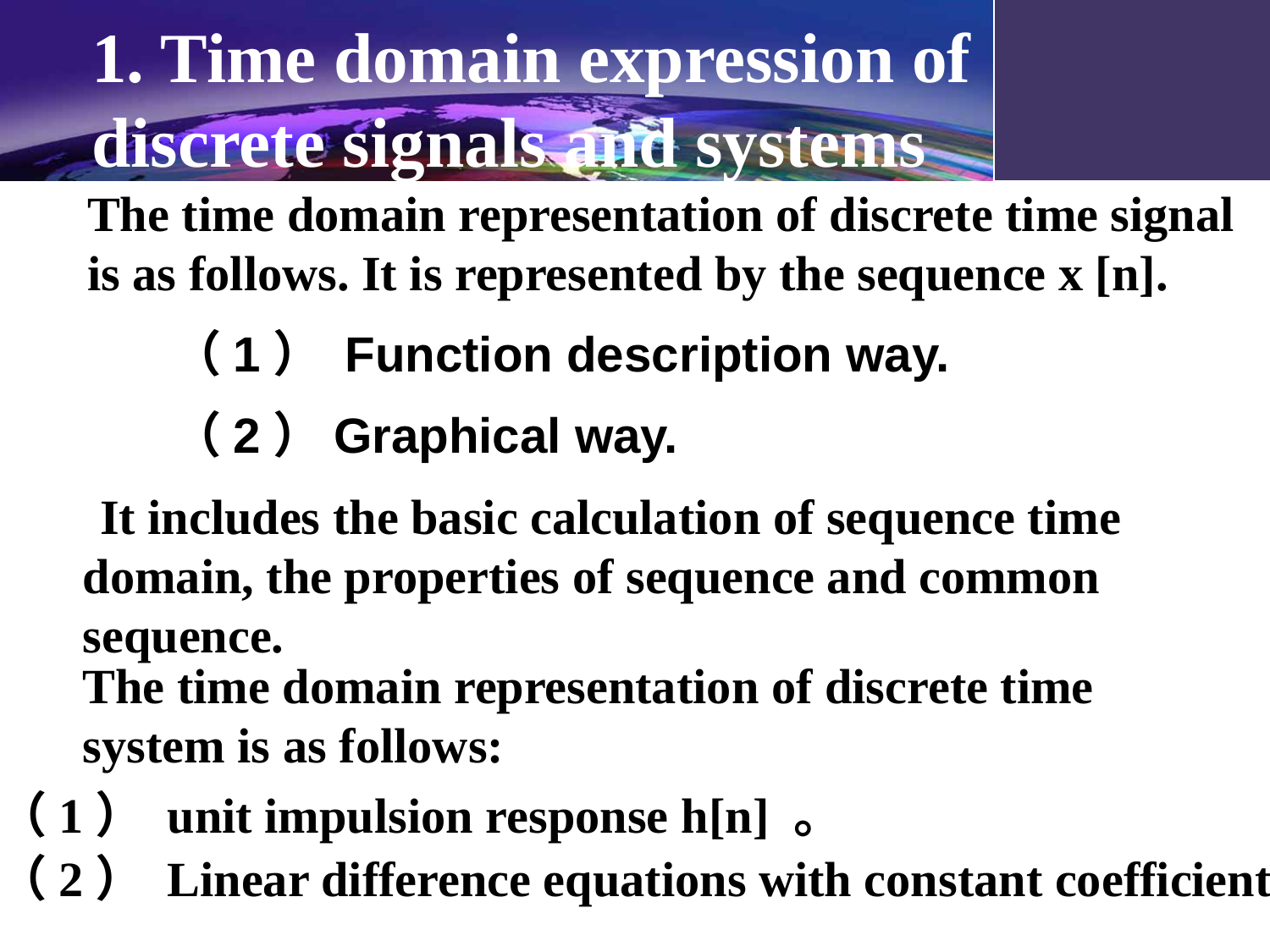

# 1. Time domain expression of discrete signals and systems
The time domain representation of discrete time signal is as follows. It is represented by the sequence x [n].
（1） Function description way.
（2）Graphical way.
 It includes the basic calculation of sequence time domain, the properties of sequence and common sequence.
The time domain representation of discrete time system is as follows:
（1） unit impulsion response h[n] 。
（2） Linear difference equations with constant coefficients.